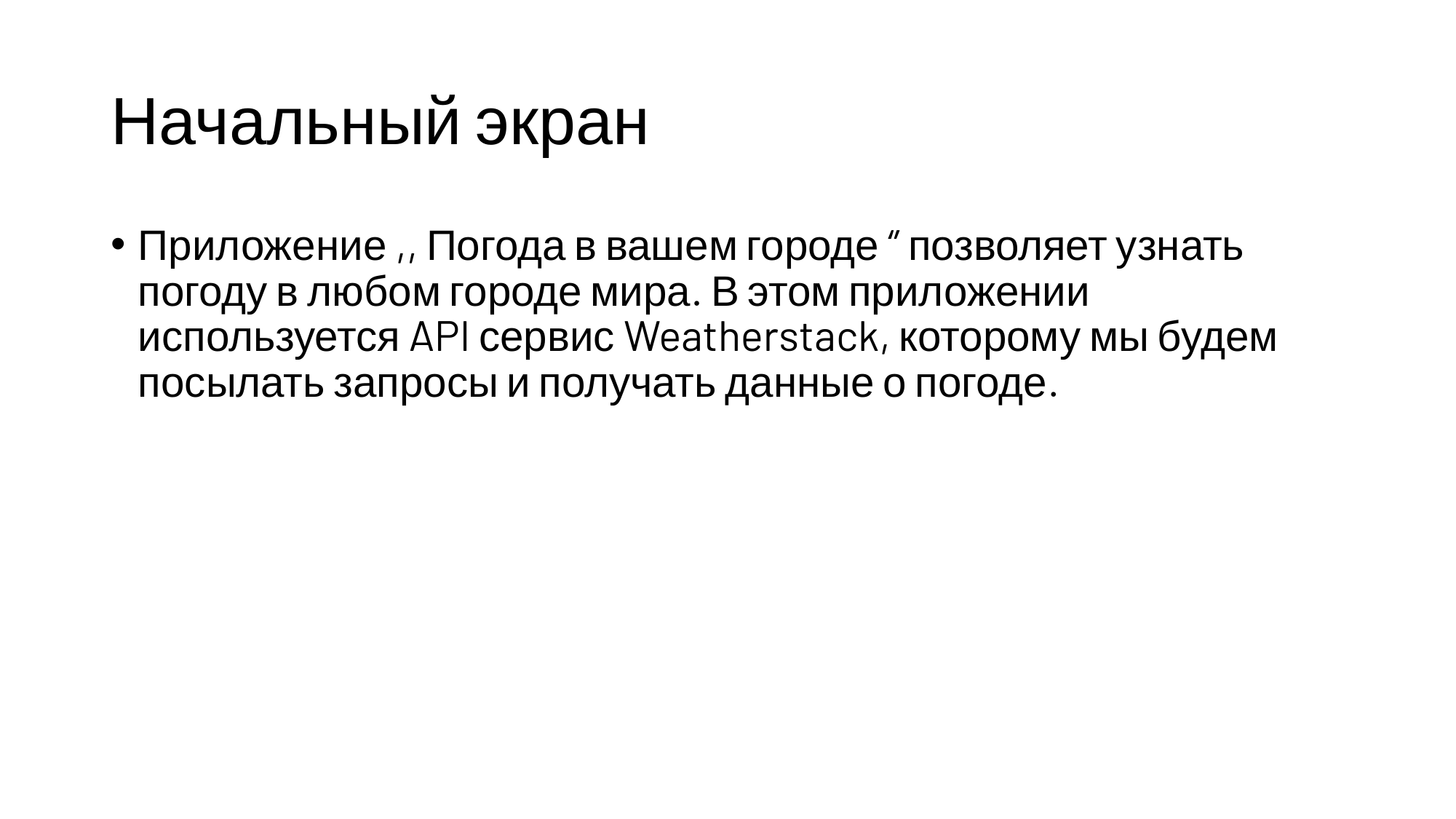

# Начальный экран
Приложение ,, Погода в вашем городе ‘’ позволяет узнать погоду в любом городе мира. В этом приложении используется API сервис Weatherstack, которому мы будем посылать запросы и получать данные о погоде.